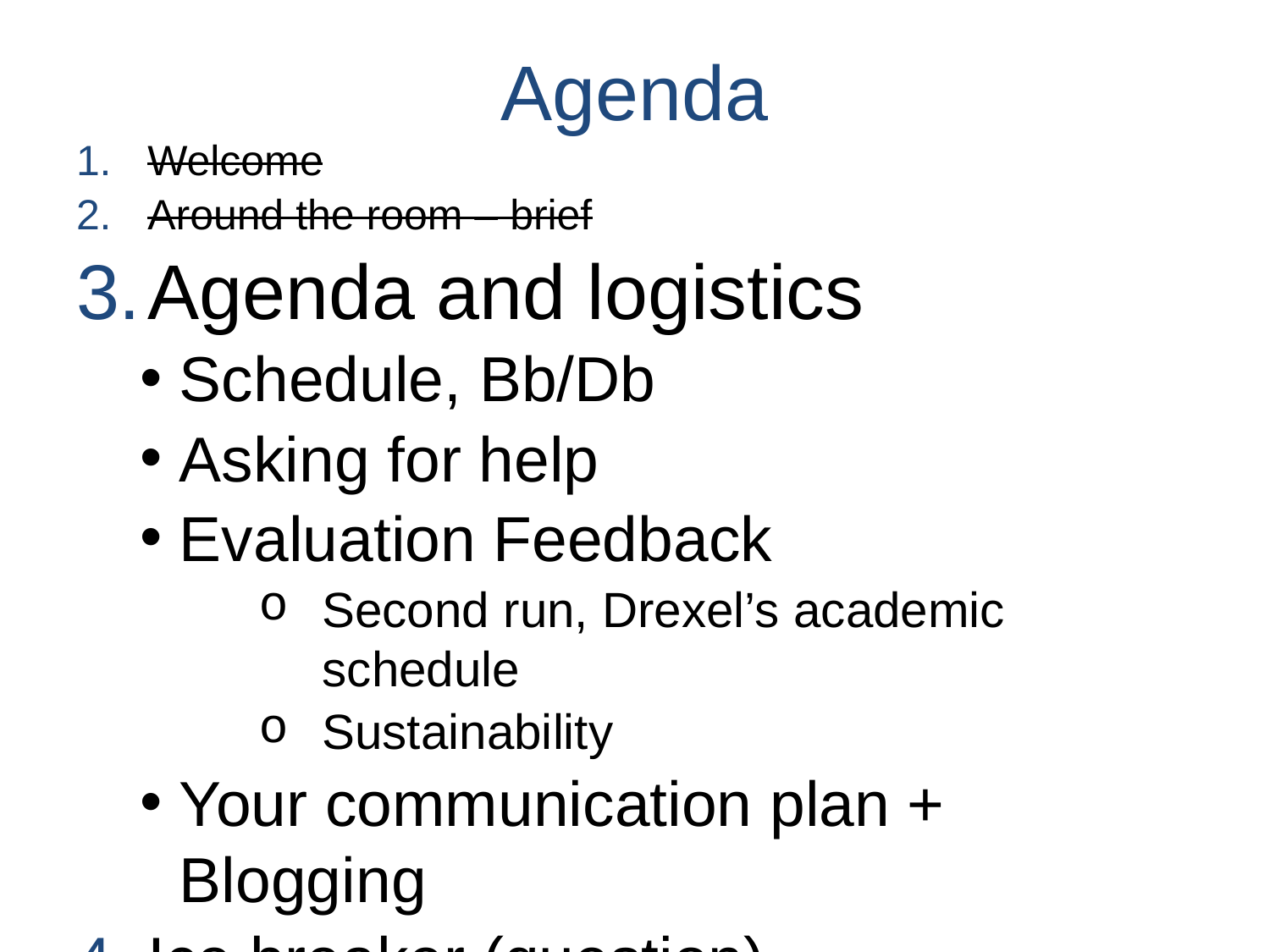

# Agenda
Welcome
Around the room – brief
Agenda and logistics
Schedule, Bb/Db
Asking for help
Evaluation Feedback
Second run, Drexel’s academic schedule
Sustainability
Your communication plan + Blogging
Ice breaker (question)